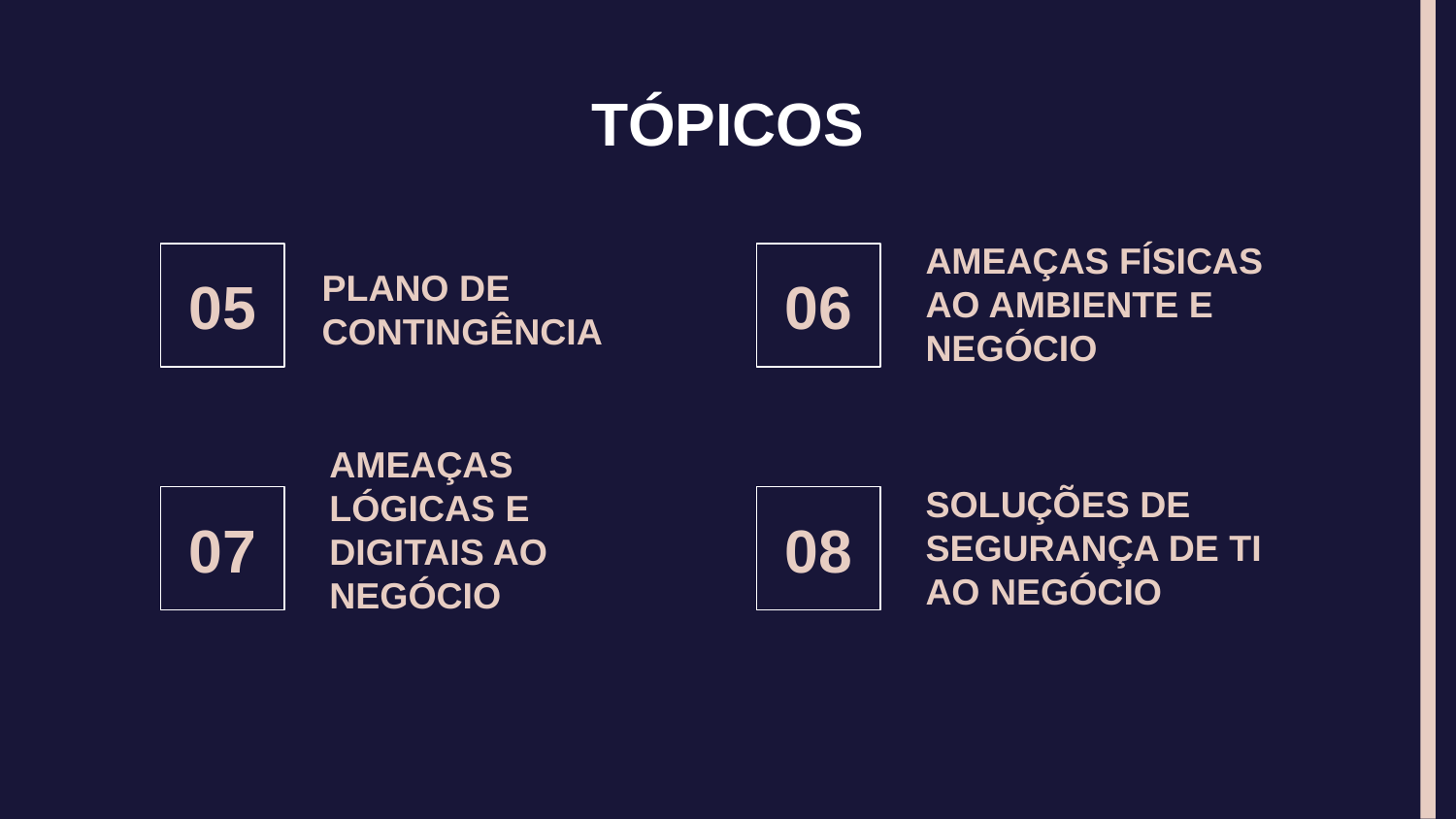

# TÓPICOS
AMEAÇAS FÍSICAS AO AMBIENTE E NEGÓCIO
05
06
PLANO DE CONTINGÊNCIA
AMEAÇAS LÓGICAS E DIGITAIS AO NEGÓCIO
SOLUÇÕES DE SEGURANÇA DE TI AO NEGÓCIO
07
08